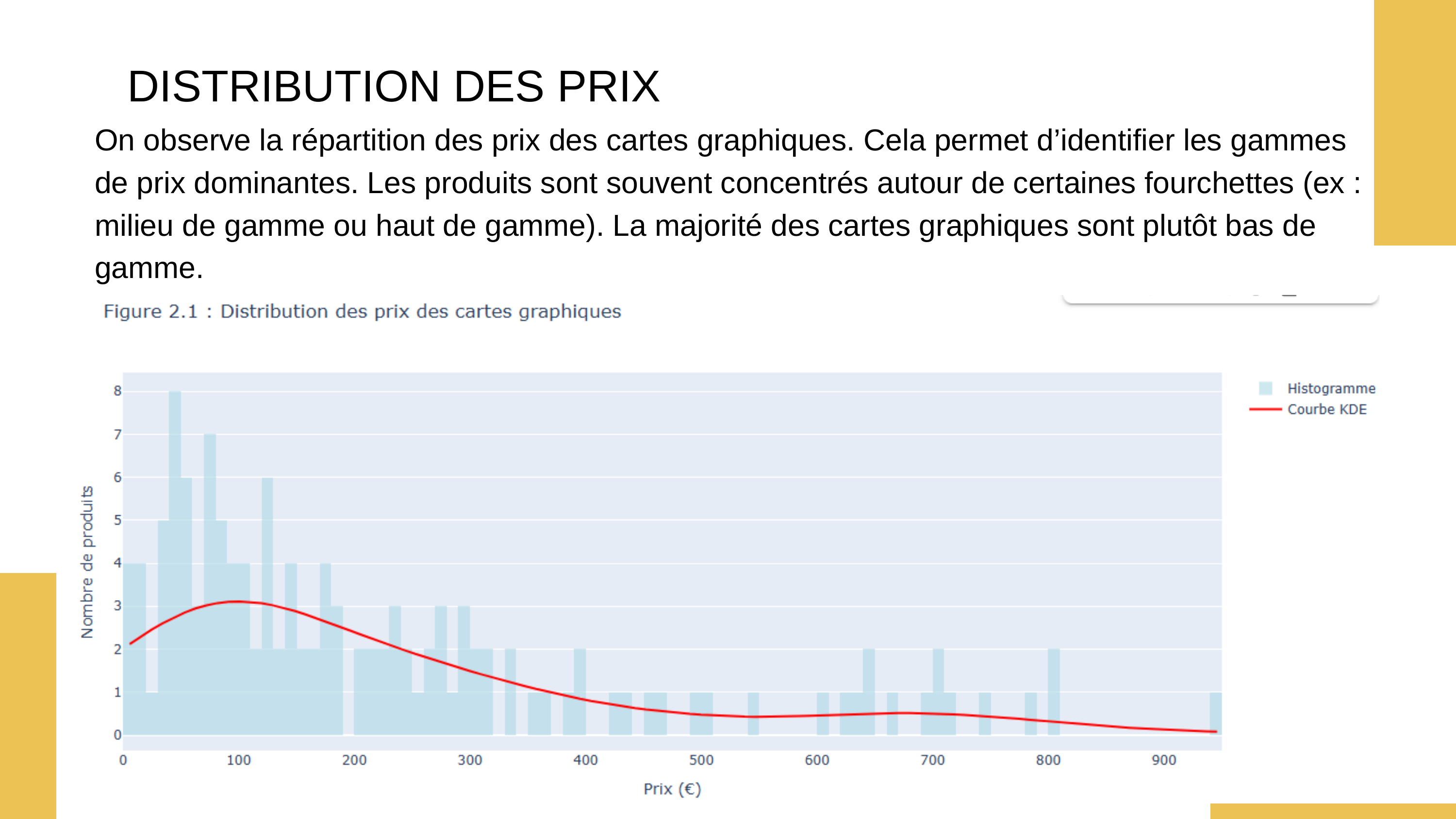

DISTRIBUTION DES PRIX
On observe la répartition des prix des cartes graphiques. Cela permet d’identifier les gammes de prix dominantes. Les produits sont souvent concentrés autour de certaines fourchettes (ex : milieu de gamme ou haut de gamme). La majorité des cartes graphiques sont plutôt bas de gamme.